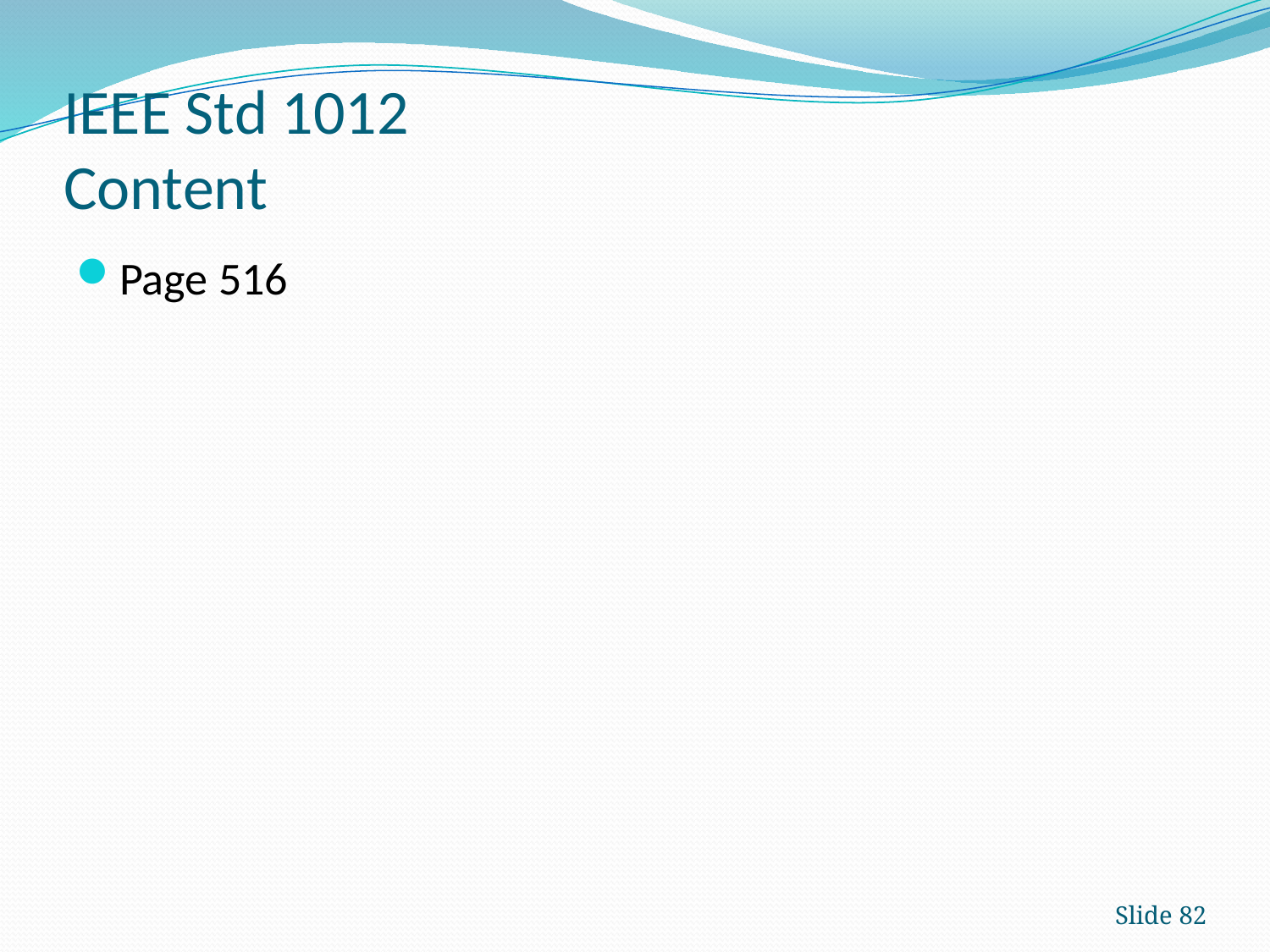

# IEEE Std 1012 Content
Page 516
Slide 82